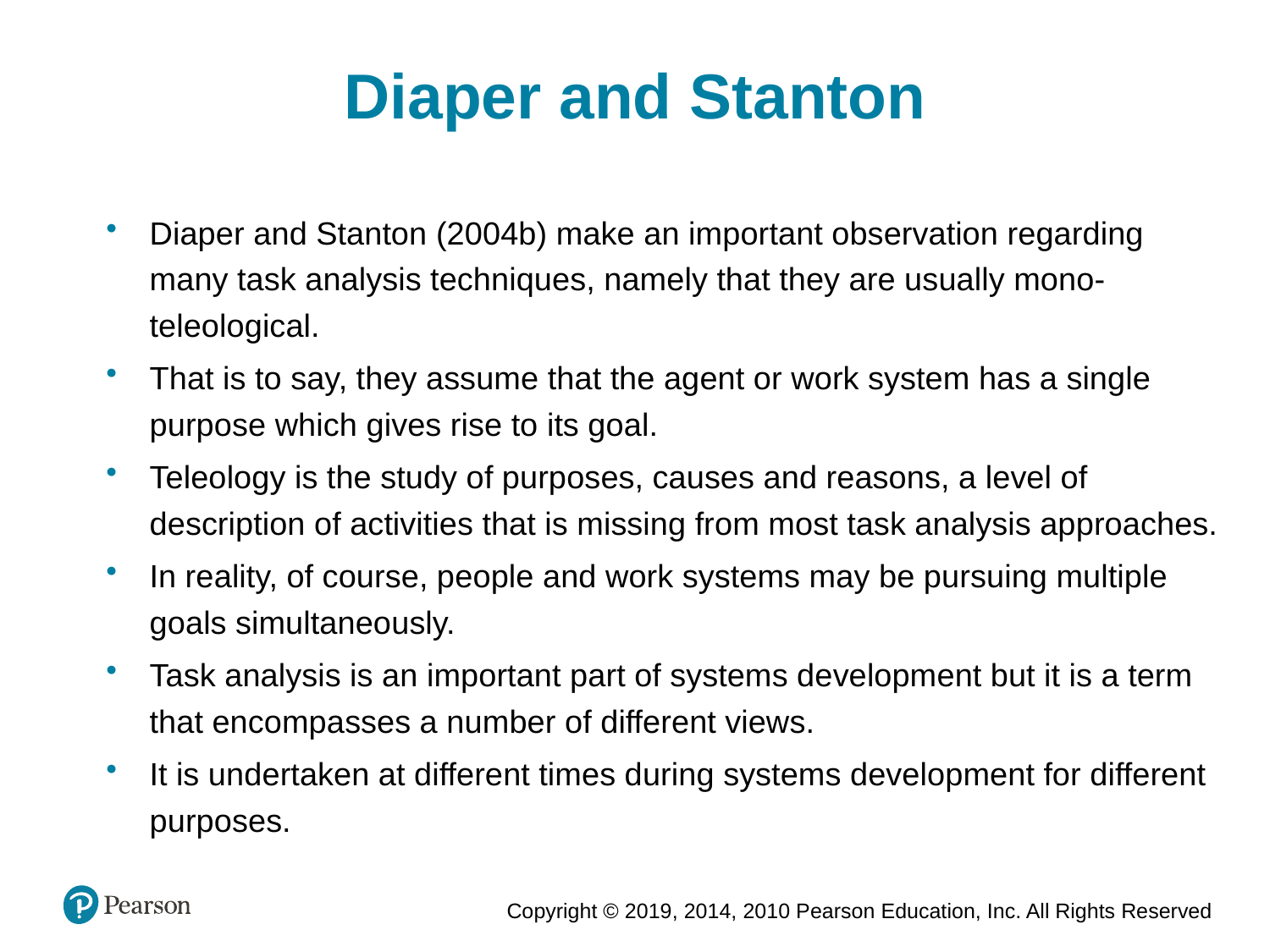

Diaper and Stanton
Diaper and Stanton (2004b) make an important observation regarding many task analysis techniques, namely that they are usually mono-teleological.
That is to say, they assume that the agent or work system has a single purpose which gives rise to its goal.
Teleology is the study of purposes, causes and reasons, a level of description of activities that is missing from most task analysis approaches.
In reality, of course, people and work systems may be pursuing multiple goals simultaneously.
Task analysis is an important part of systems development but it is a term that encompasses a number of different views.
It is undertaken at different times during systems development for different purposes.